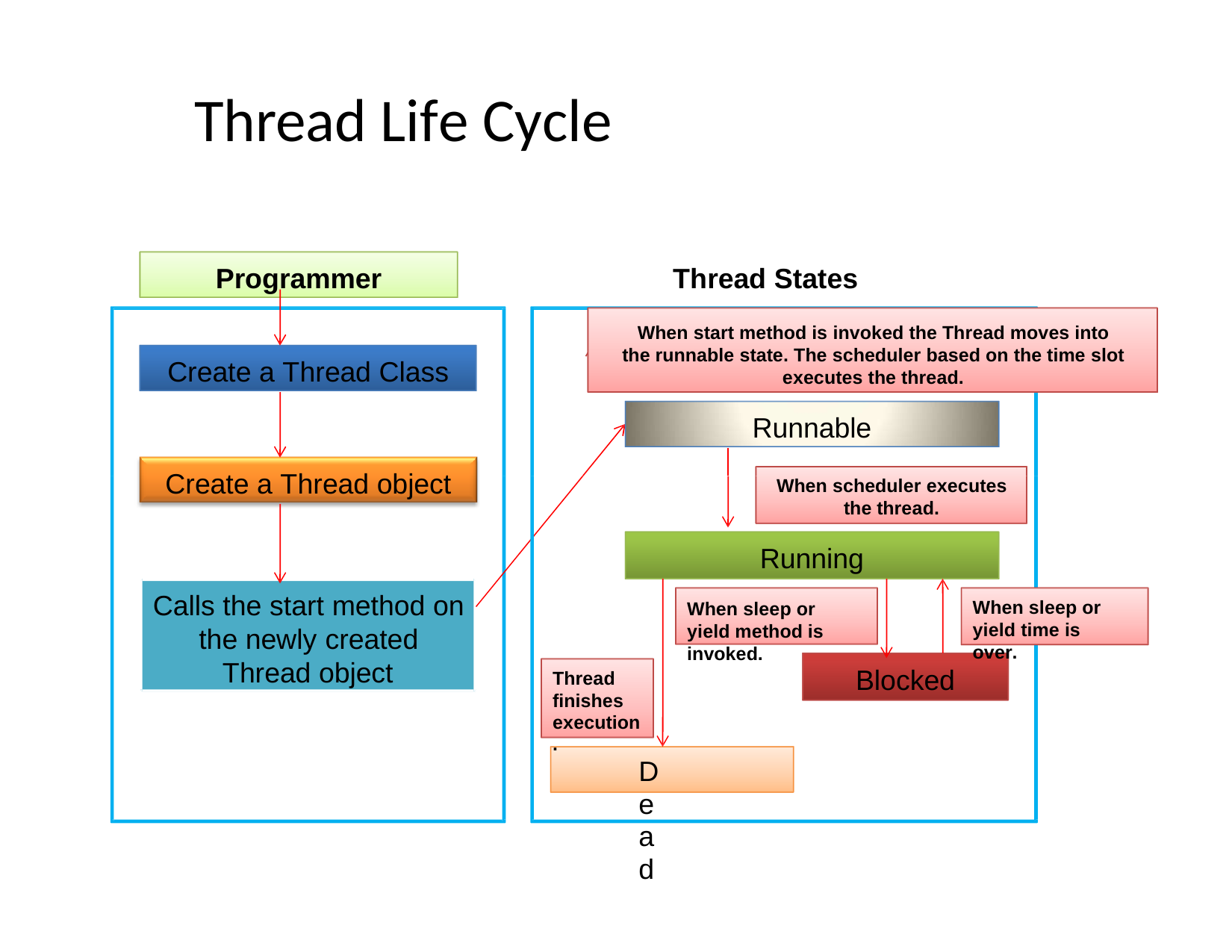

# Thread Life Cycle

Programmer
Thread States

When start method is invoked the Thread moves into the runnable state. The scheduler based on the time slot executes the thread.

Scheduler

Create a Thread Class

Runnable

Create a Thread object

When scheduler executes the thread.

Running
When sleep or yield method is invoked.

Calls the start method on the newly created
Thread object

When sleep or yield time is over.

Blocked
Thread finishes execution
.
Dead